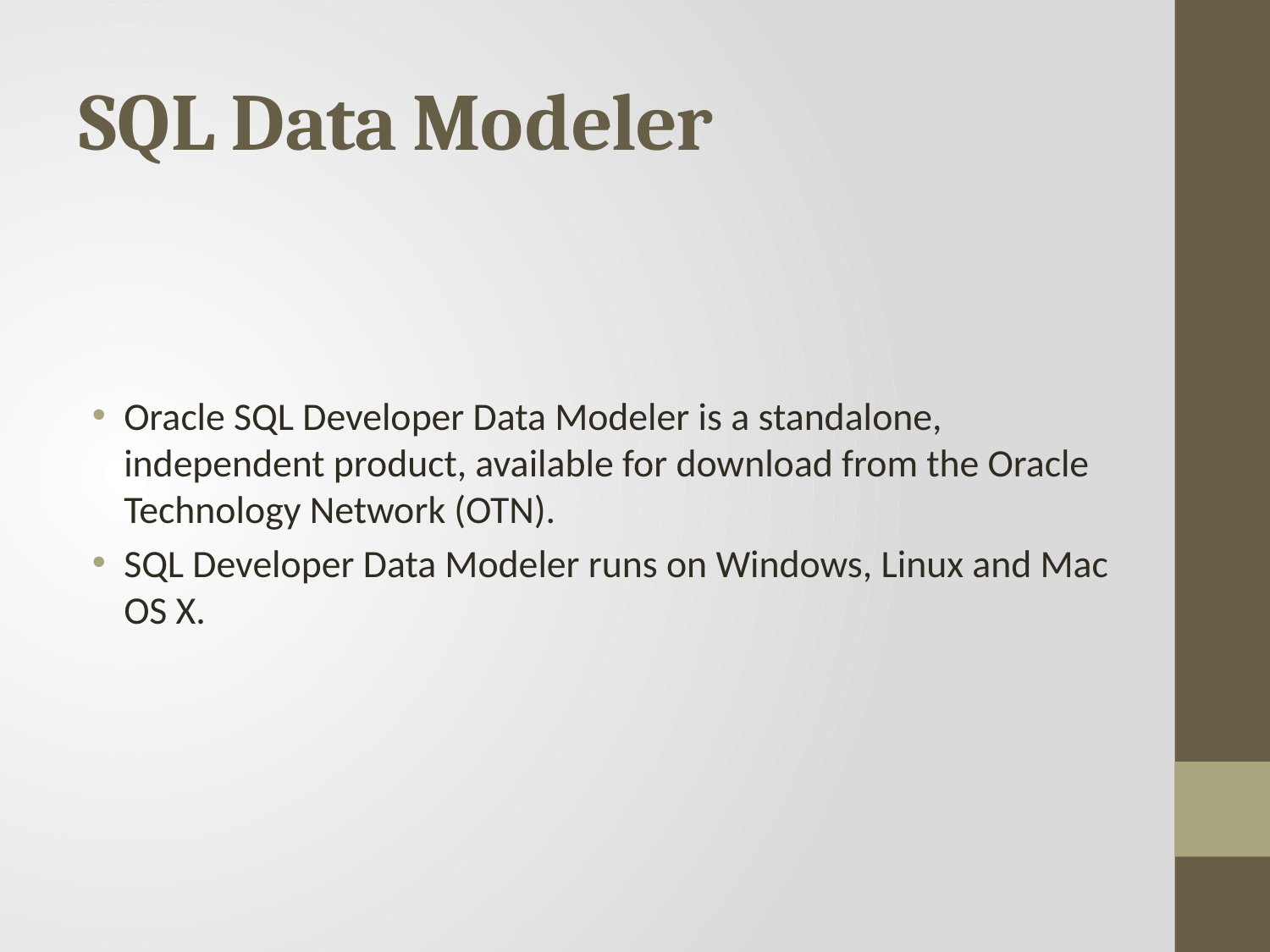

# SQL Data Modeler

Oracle SQL Developer Data Modeler is a standalone, independent product, available for download from the Oracle Technology Network (OTN).
SQL Developer Data Modeler runs on Windows, Linux and Mac OS X.